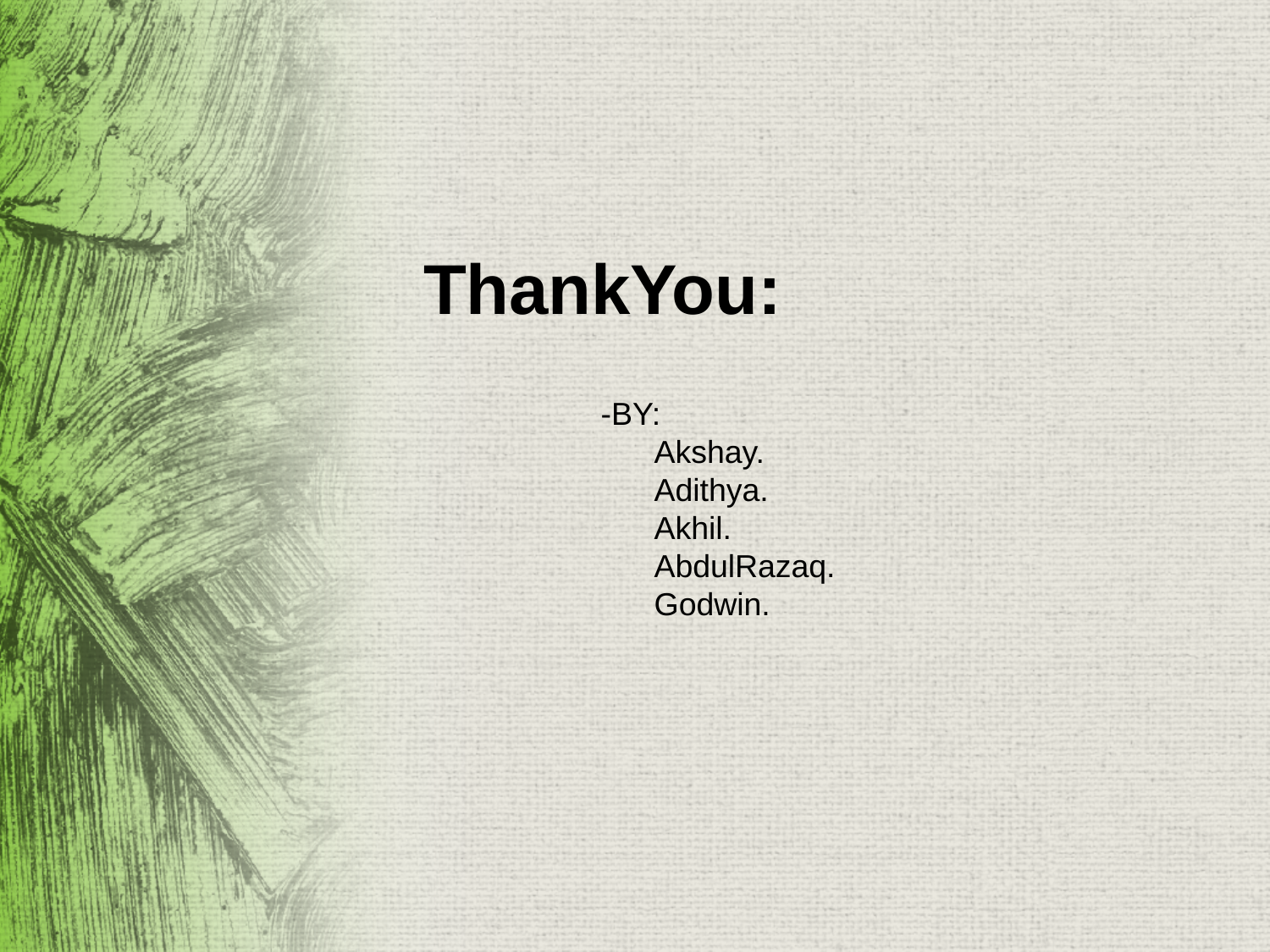

ThankYou:

-BY:
      Akshay.
      Adithya.
      Akhil.
      AbdulRazaq.
      Godwin.